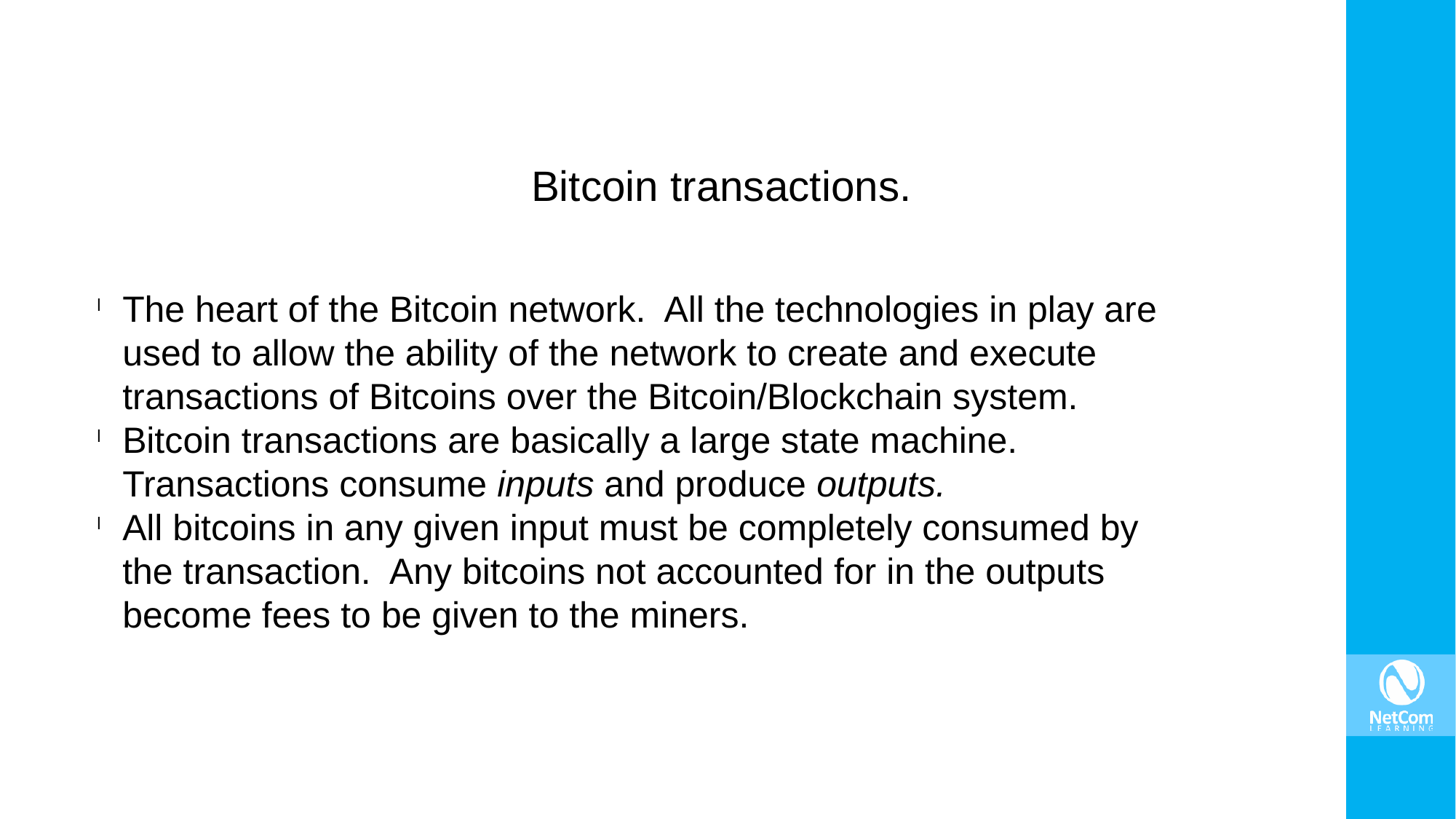

Bitcoin transactions.

The heart of the Bitcoin network.  All the technologies in play are used to allow the ability of the network to create and execute transactions of Bitcoins over the Bitcoin/Blockchain system.
Bitcoin transactions are basically a large state machine.  Transactions consume inputs and produce outputs.
All bitcoins in any given input must be completely consumed by the transaction.  Any bitcoins not accounted for in the outputs become fees to be given to the miners.